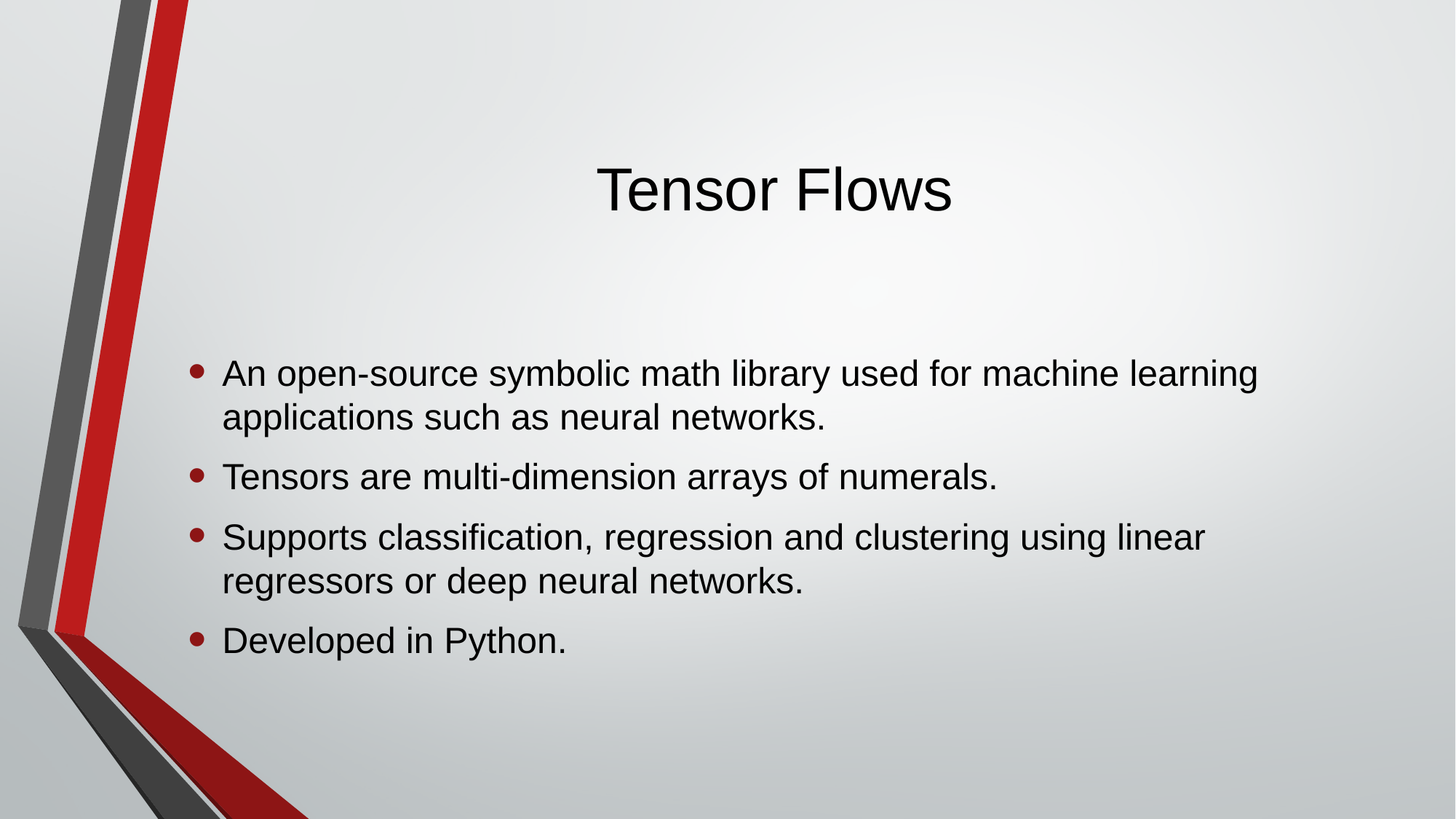

# Tensor Flows
An open-source symbolic math library used for machine learning applications such as neural networks.
Tensors are multi-dimension arrays of numerals.
Supports classification, regression and clustering using linear regressors or deep neural networks.
Developed in Python.